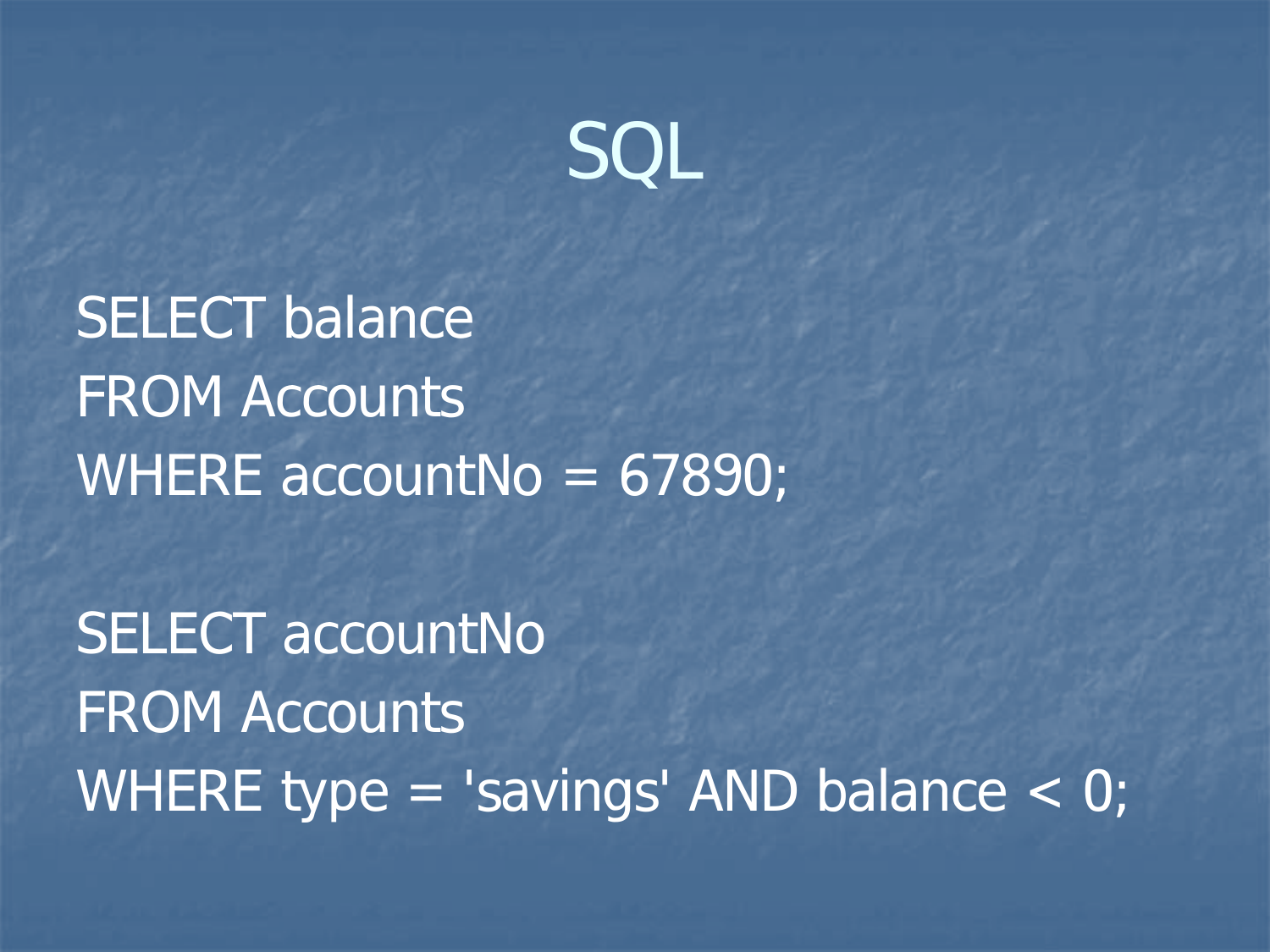

# SQL
SELECT balance
FROM Accounts
WHERE accountNo = 67890;

SELECT accountNo
FROM Accounts
WHERE type = 'savings' AND balance < 0;